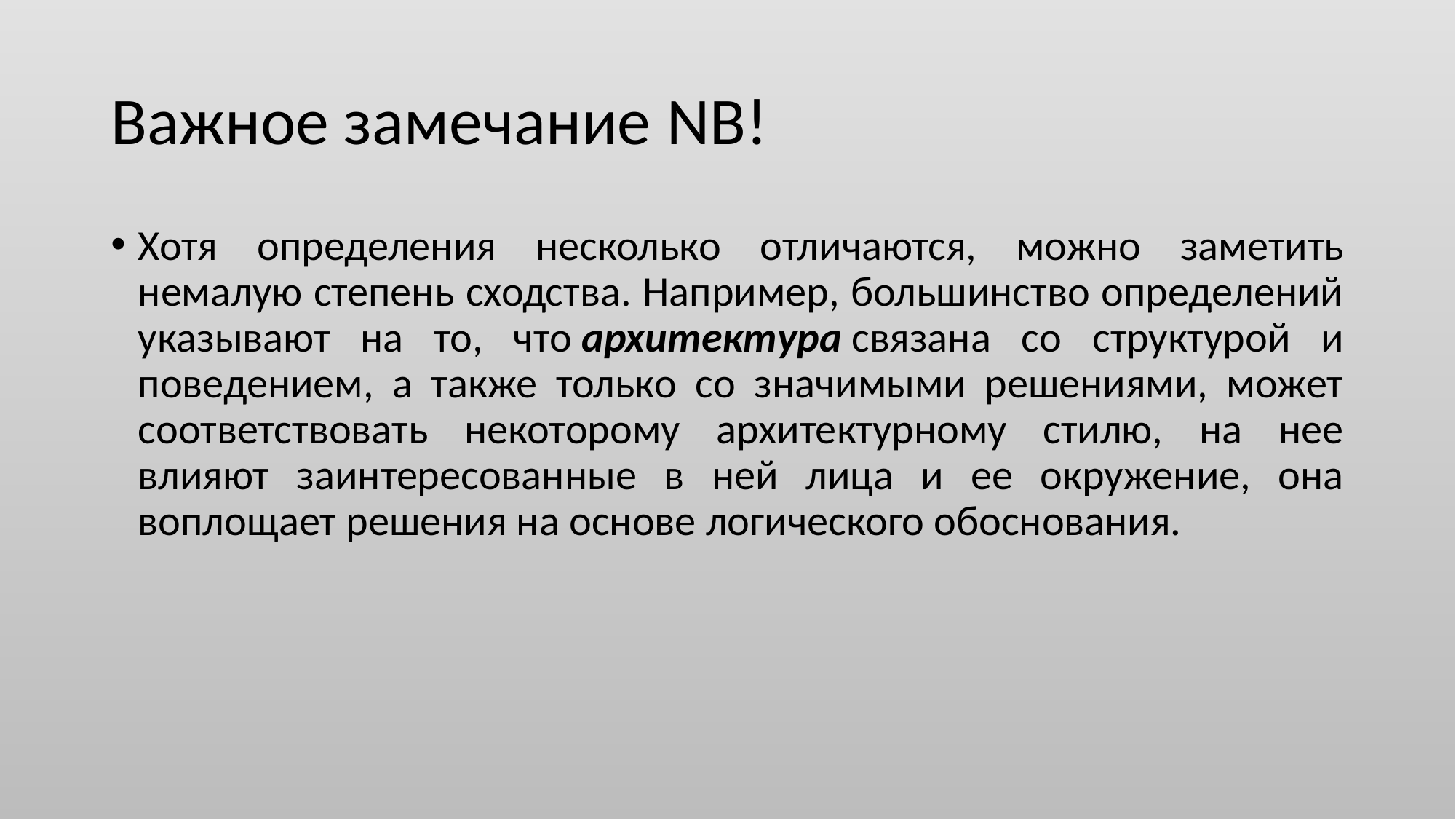

# Важное замечание NB!
Хотя определения несколько отличаются, можно заметить немалую степень сходства. Например, большинство определений указывают на то, что архитектура связана со структурой и поведением, а также только со значимыми решениями, может соответствовать некоторому архитектурному стилю, на нее влияют заинтересованные в ней лица и ее окружение, она воплощает решения на основе логического обоснования.